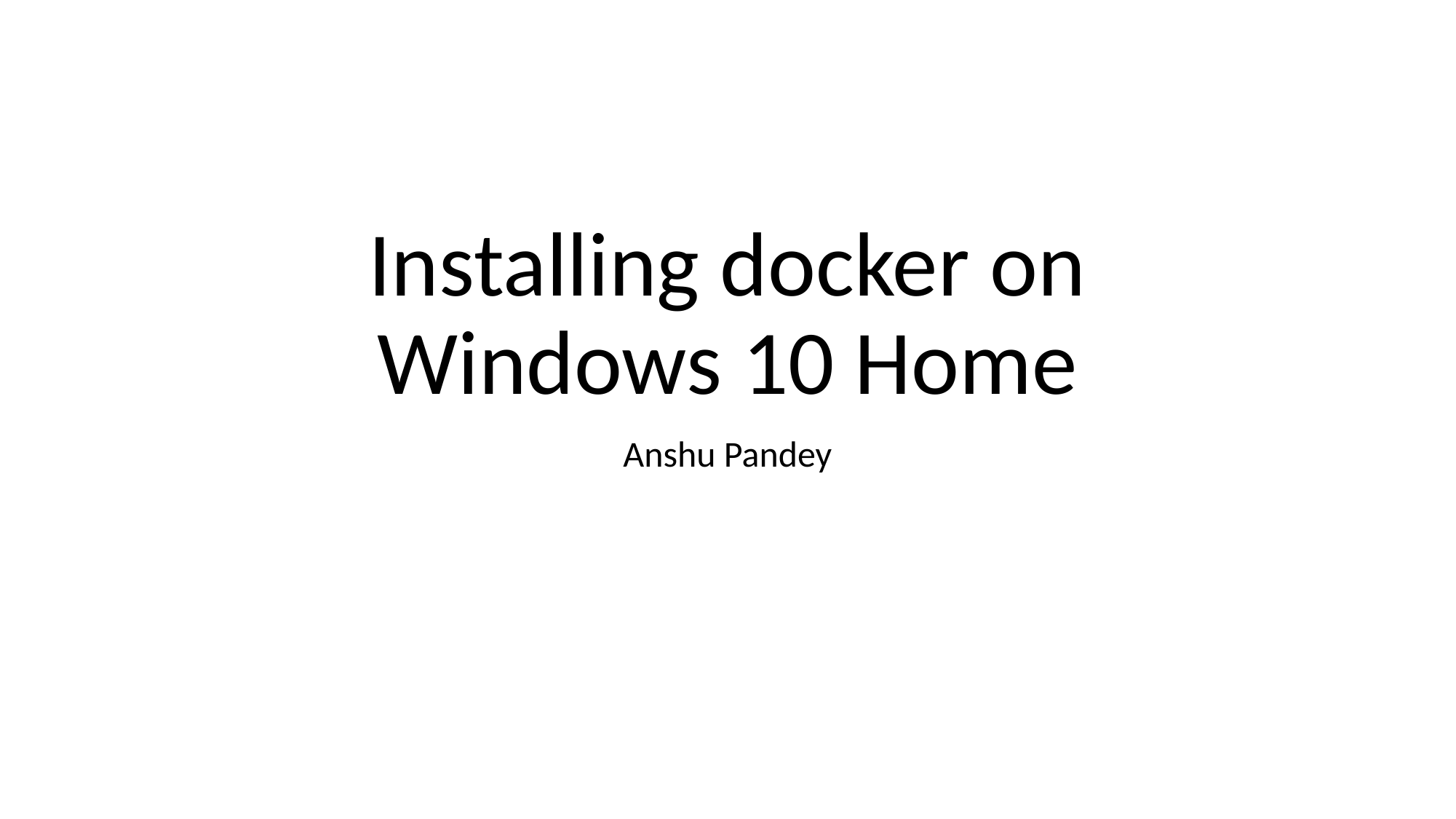

# Installing docker on Windows 10 Home
Anshu Pandey